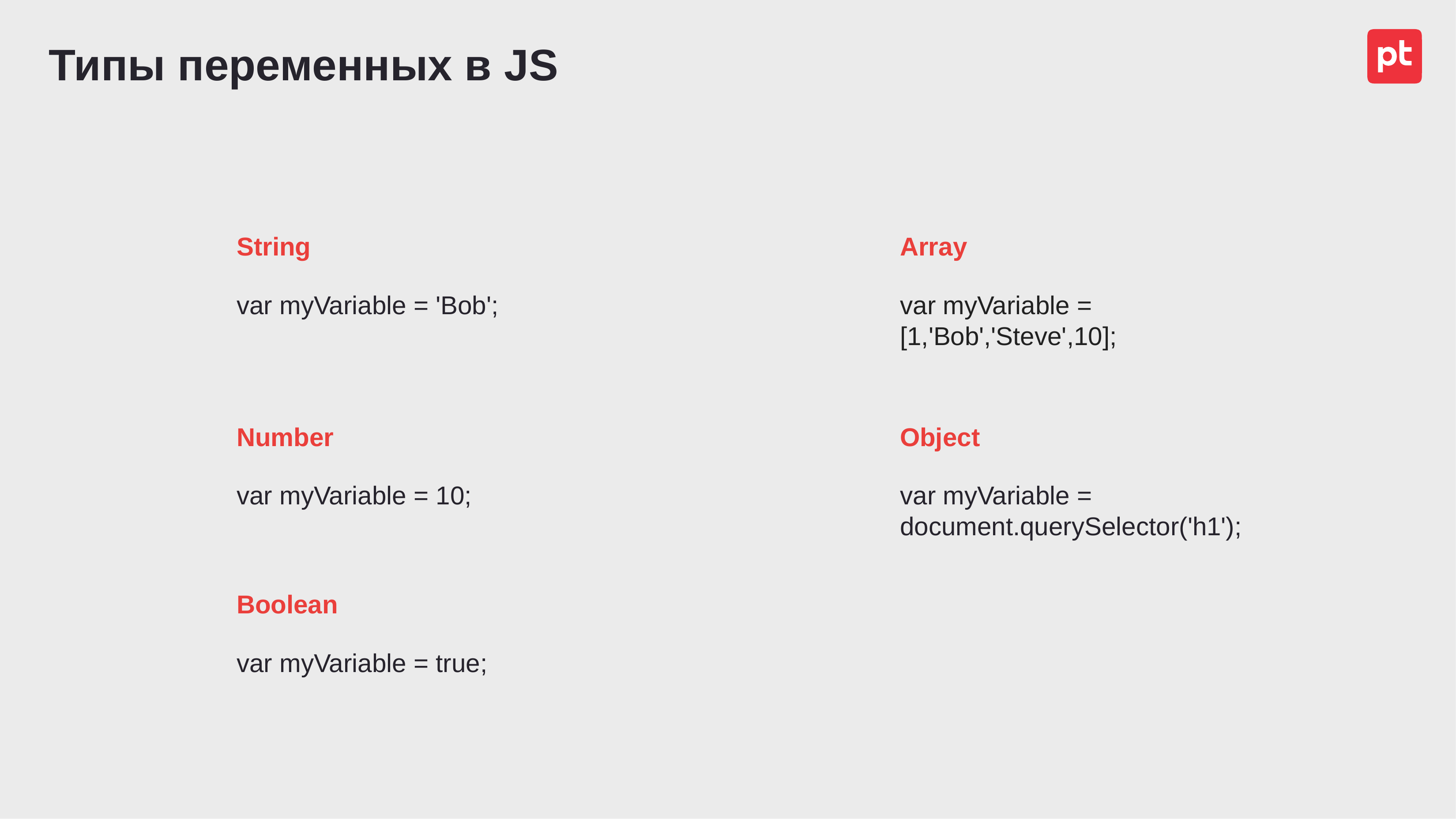

# Типы переменных в JS

String
var myVariable = 'Bob';
Array
var myVariable = [1,'Bob','Steve',10];

Number
var myVariable = 10;
Object
var myVariable = document.querySelector('h1');
Boolean
var myVariable = true;